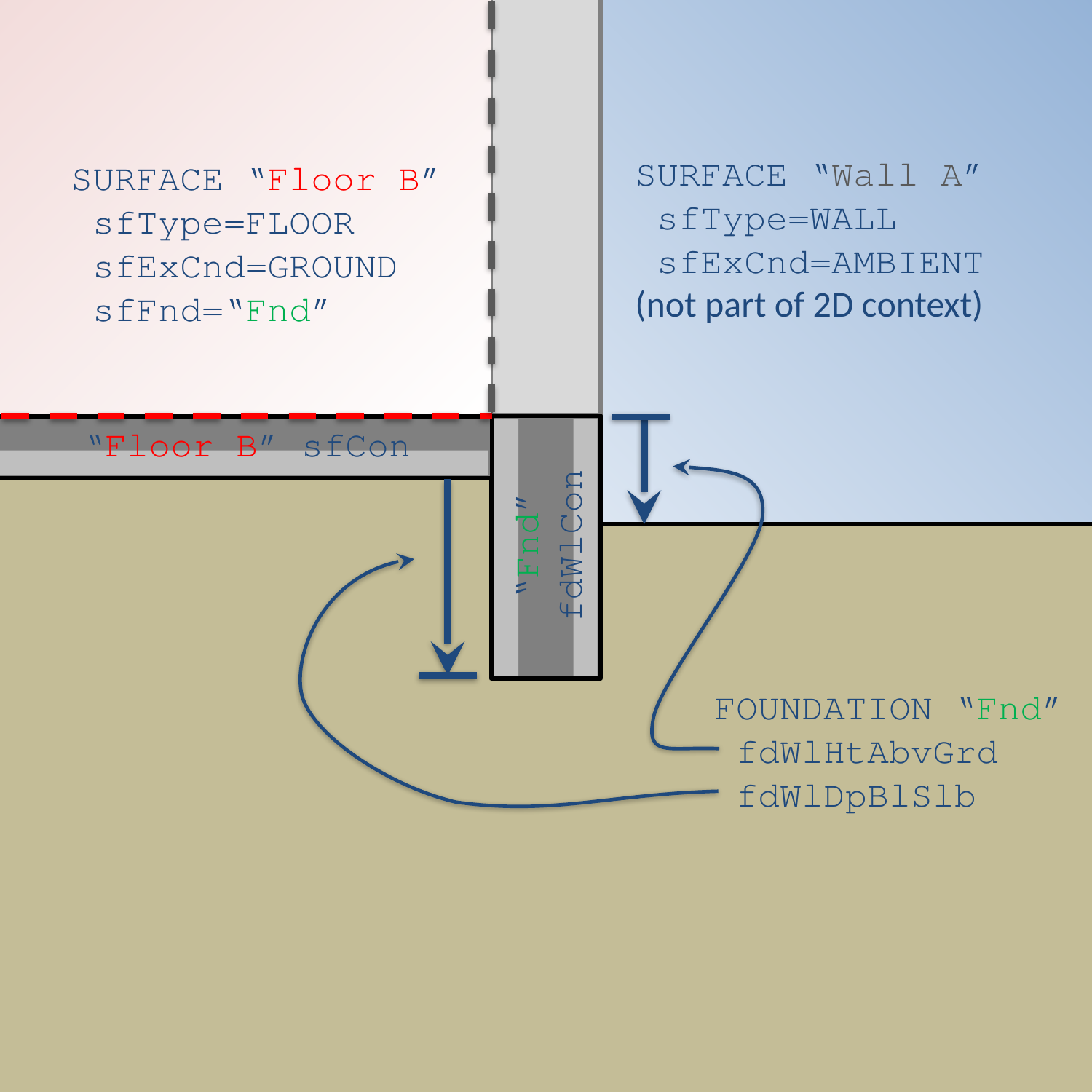

SURFACE “Wall A”
 sfType=WALL
 sfExCnd=AMBIENT
(not part of 2D context)
SURFACE “Floor B”
 sfType=FLOOR
 sfExCnd=GROUND
 sfFnd=“Fnd”
“Floor B” sfCon

“Fnd” fdWlCon

FOUNDATION “Fnd”
 fdWlHtAbvGrd
 fdWlDpBlSlb